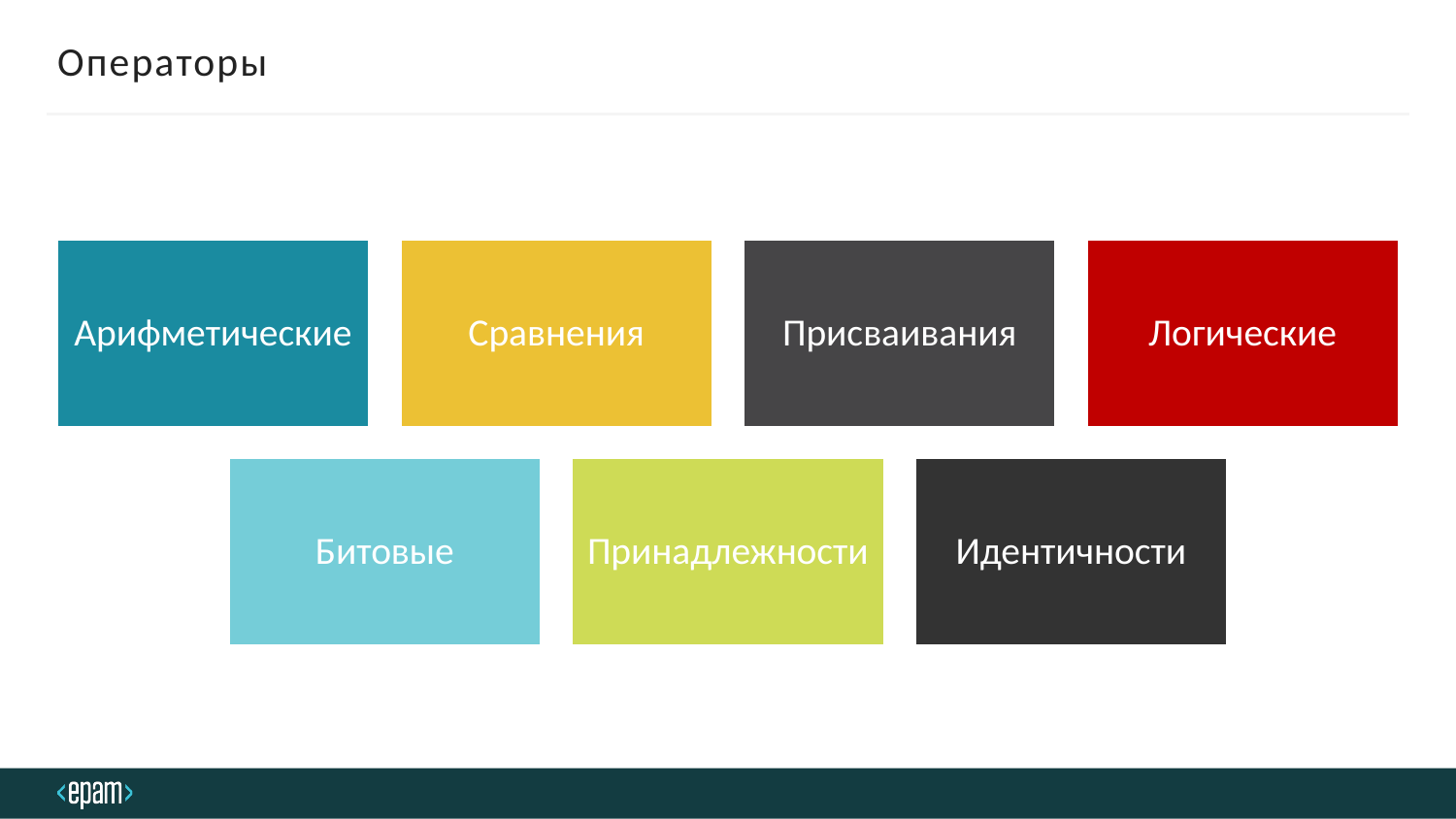

# Операторы
Арифметические
Сравнения
Присваивания
Логические
Битовые
Принадлежности
Идентичности